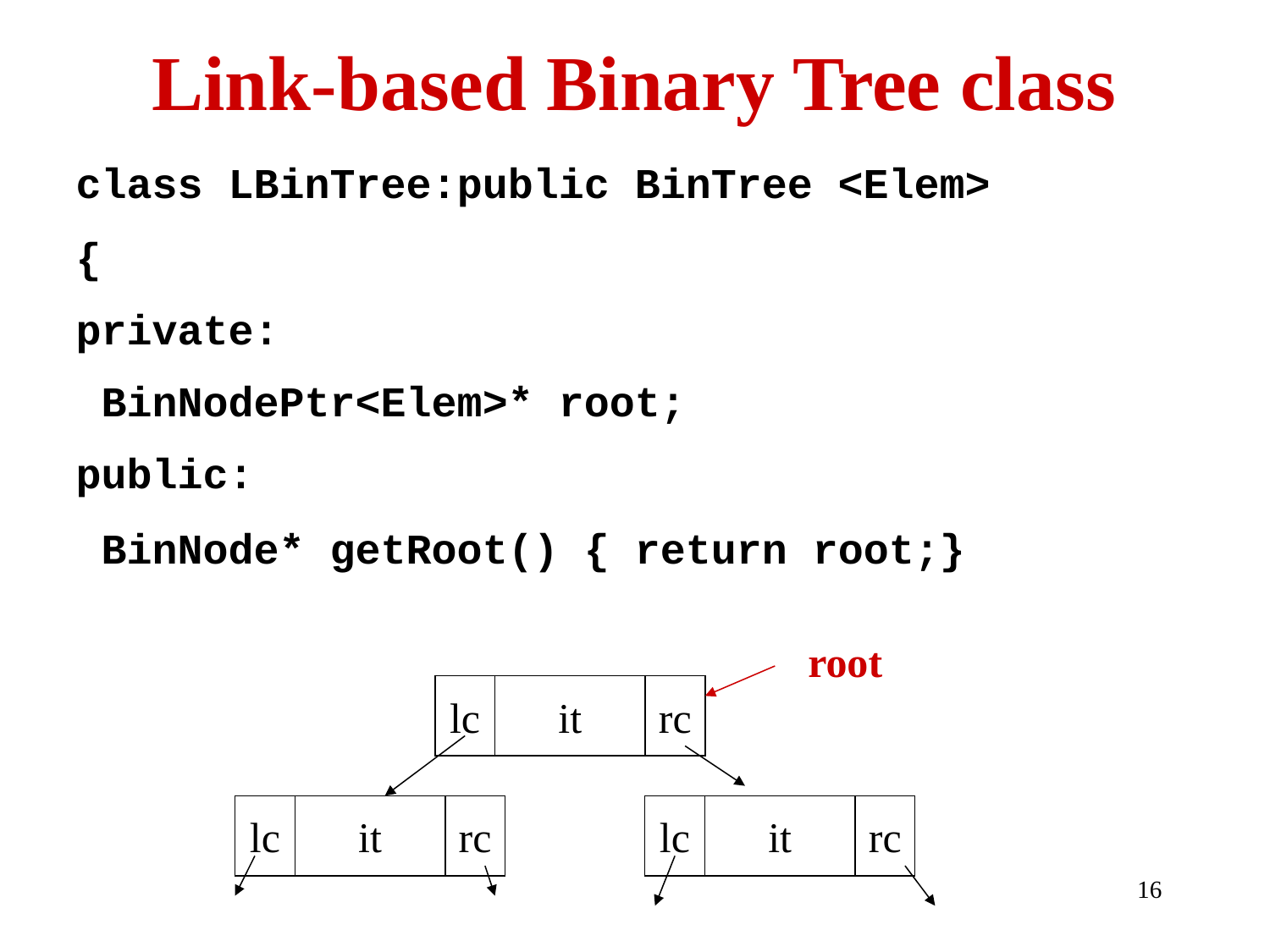

# Link-based Binary Tree class
class LBinTree:public BinTree  <Elem>
{
private:
 BinNodePtr<Elem>* root;
public:
  BinNode* getRoot() { return root;}
root

lc
it
rc

lc
it
rc
lc
it
rc

16